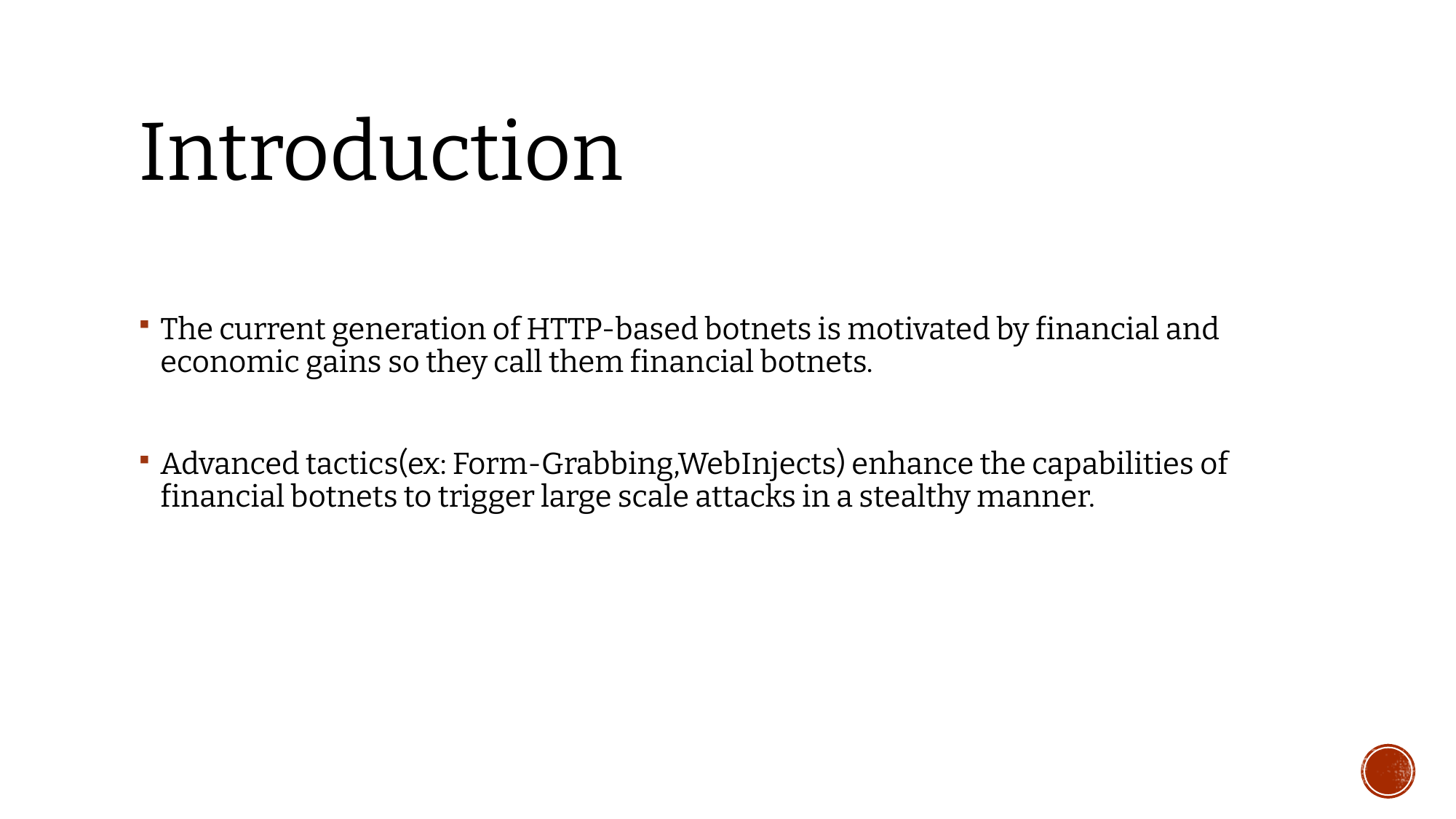

# Introduction

The current generation of HTTP-based botnets is motivated by financial and economic gains so they call them financial botnets.

Advanced tactics(ex: Form-Grabbing,WebInjects) enhance the capabilities of financial botnets to trigger large scale attacks in a stealthy manner.